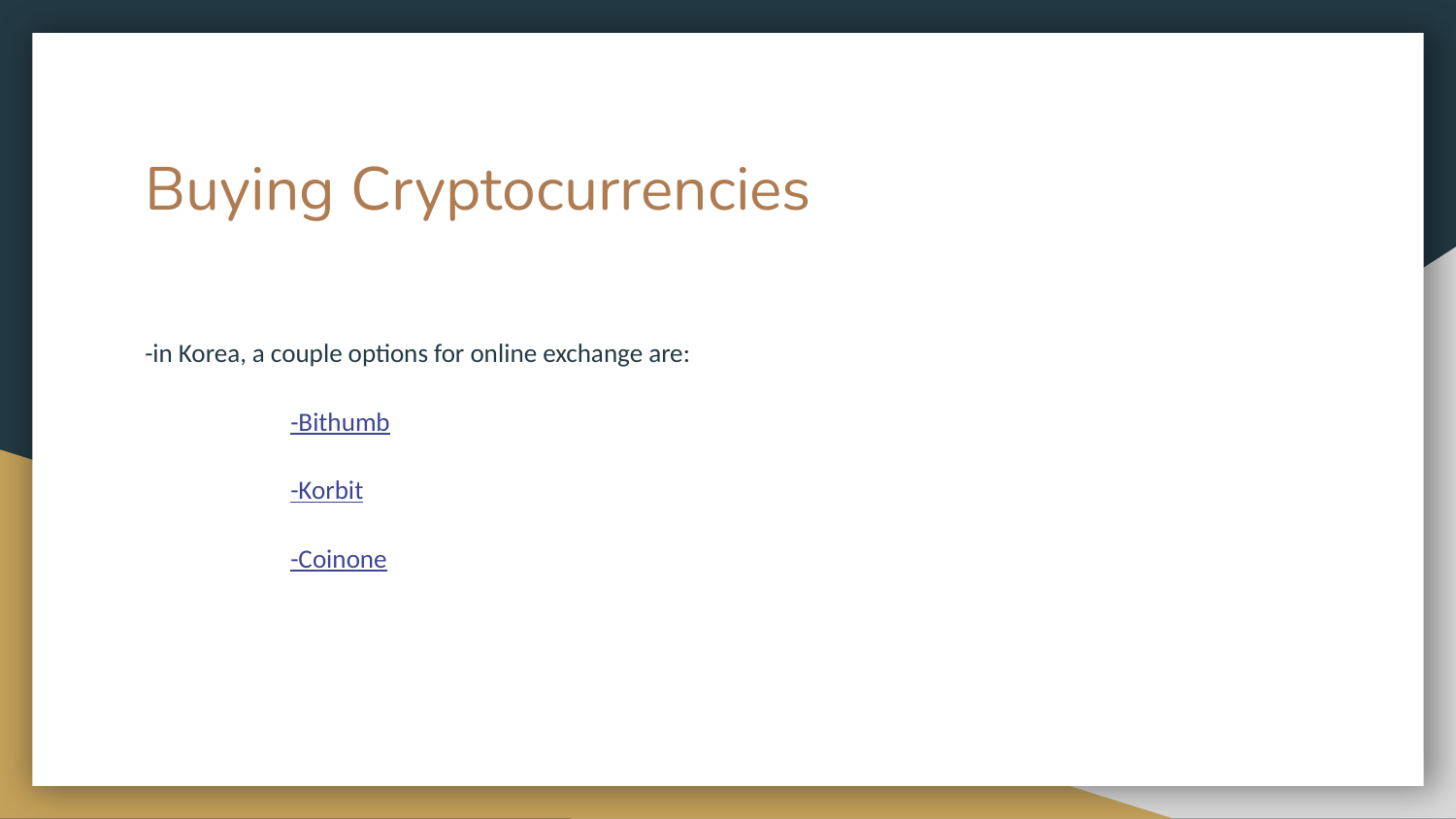

# Buying Cryptocurrencies
-in Korea, a couple options for online exchange are:
	-Bithumb
	-Korbit
	-Coinone